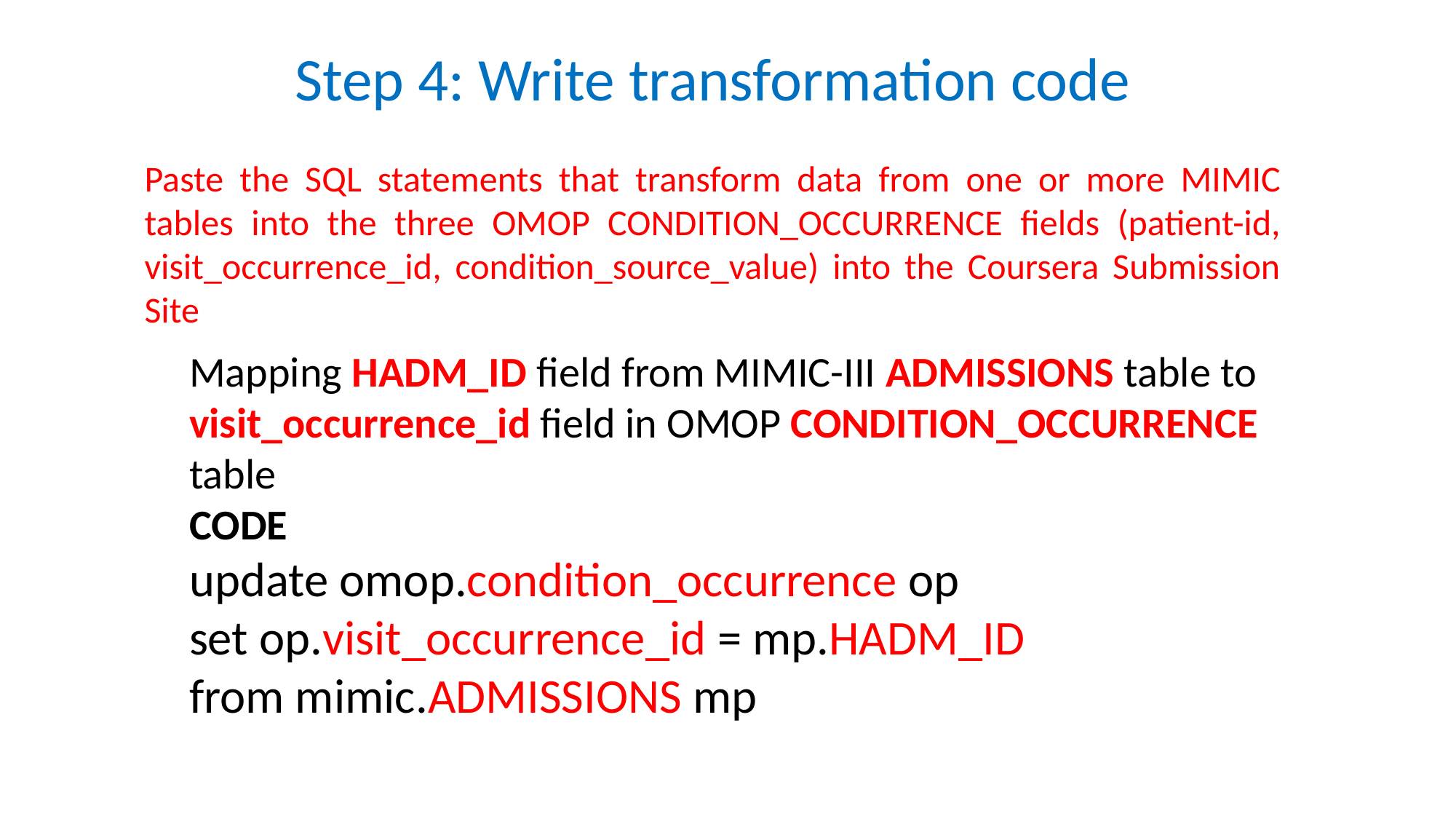

# Step 4: Write transformation code
Paste the SQL statements that transform data from one or more MIMIC tables into the three OMOP CONDITION_OCCURRENCE fields (patient-id, visit_occurrence_id, condition_source_value) into the Coursera Submission Site
Mapping HADM_ID field from MIMIC-III ADMISSIONS table to visit_occurrence_id field in OMOP CONDITION_OCCURRENCE table
CODE
update omop.condition_occurrence op
set op.visit_occurrence_id = mp.HADM_ID
from mimic.ADMISSIONS mp